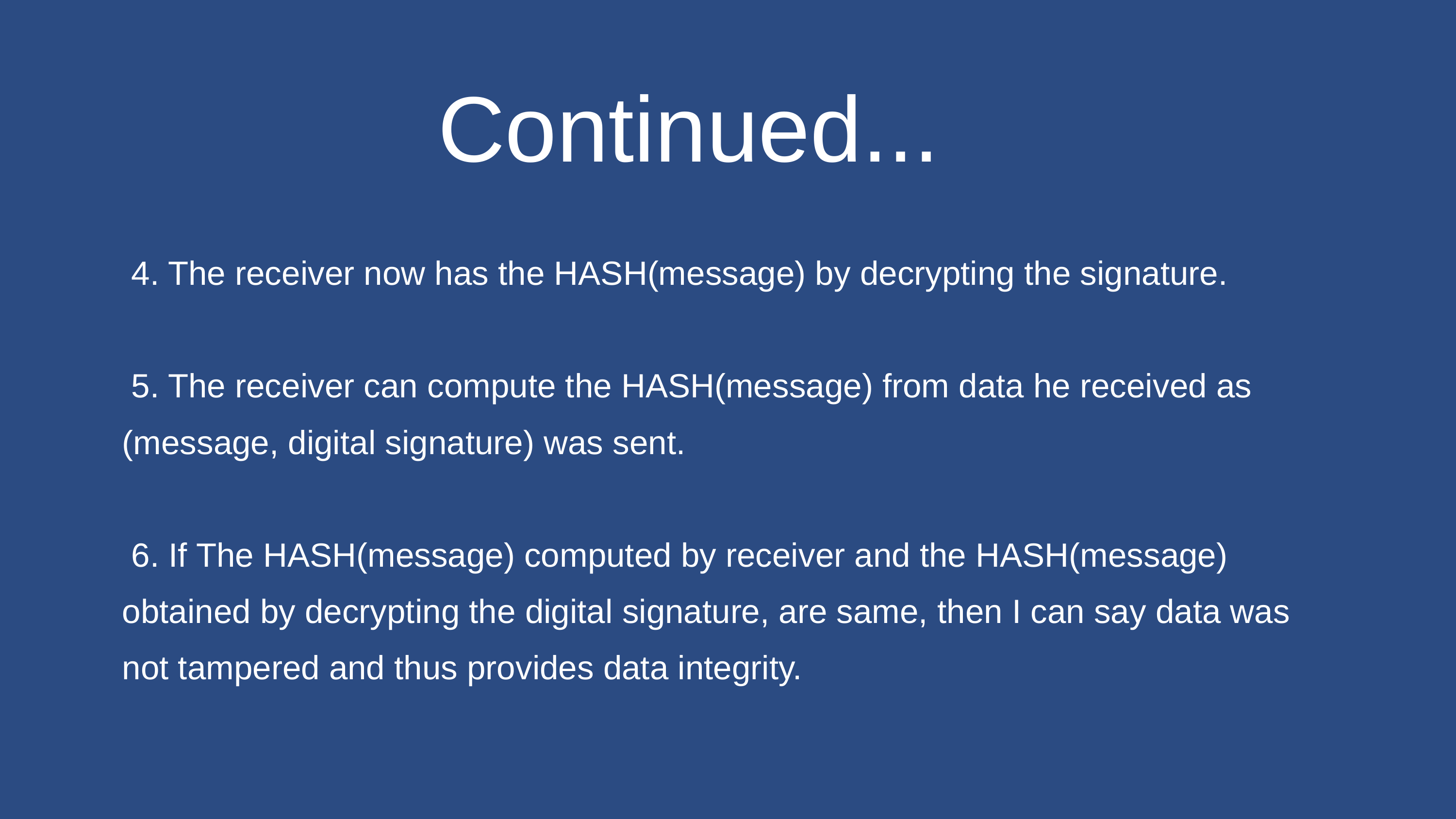

Continued...

 4. The receiver now has the HASH(message) by decrypting the signature.

 5. The receiver can compute the HASH(message) from data he received as      (message, digital signature) was sent.

 6. If The HASH(message) computed by receiver and the HASH(message) obtained by decrypting the digital signature, are same, then I can say data was not tampered and thus provides data integrity.